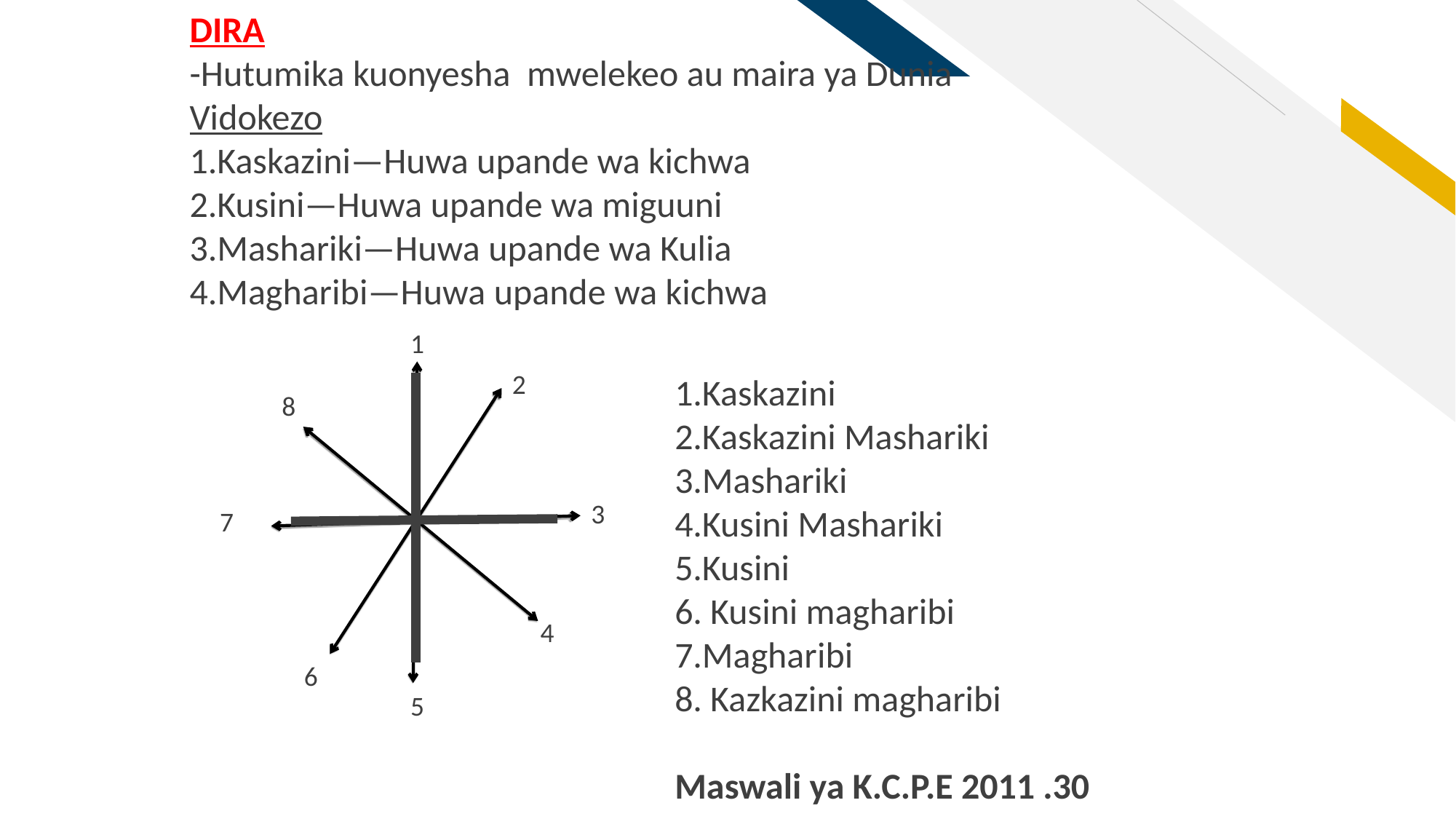

DIRA
-Hutumika kuonyesha  mwelekeo au maira ya Dunia
Vidokezo
1.Kaskazini—Huwa upande wa kichwa
2.Kusini—Huwa upande wa miguuni
3.Mashariki—Huwa upande wa Kulia
4.Magharibi—Huwa upande wa kichwa
1
2
1.Kaskazini
2.Kaskazini Mashariki
3.Mashariki
4.Kusini Mashariki
5.Kusini
6. Kusini magharibi
7.Magharibi
8. Kazkazini magharibi

Maswali ya K.C.P.E 2011 .30
8
3
7
4
6
5